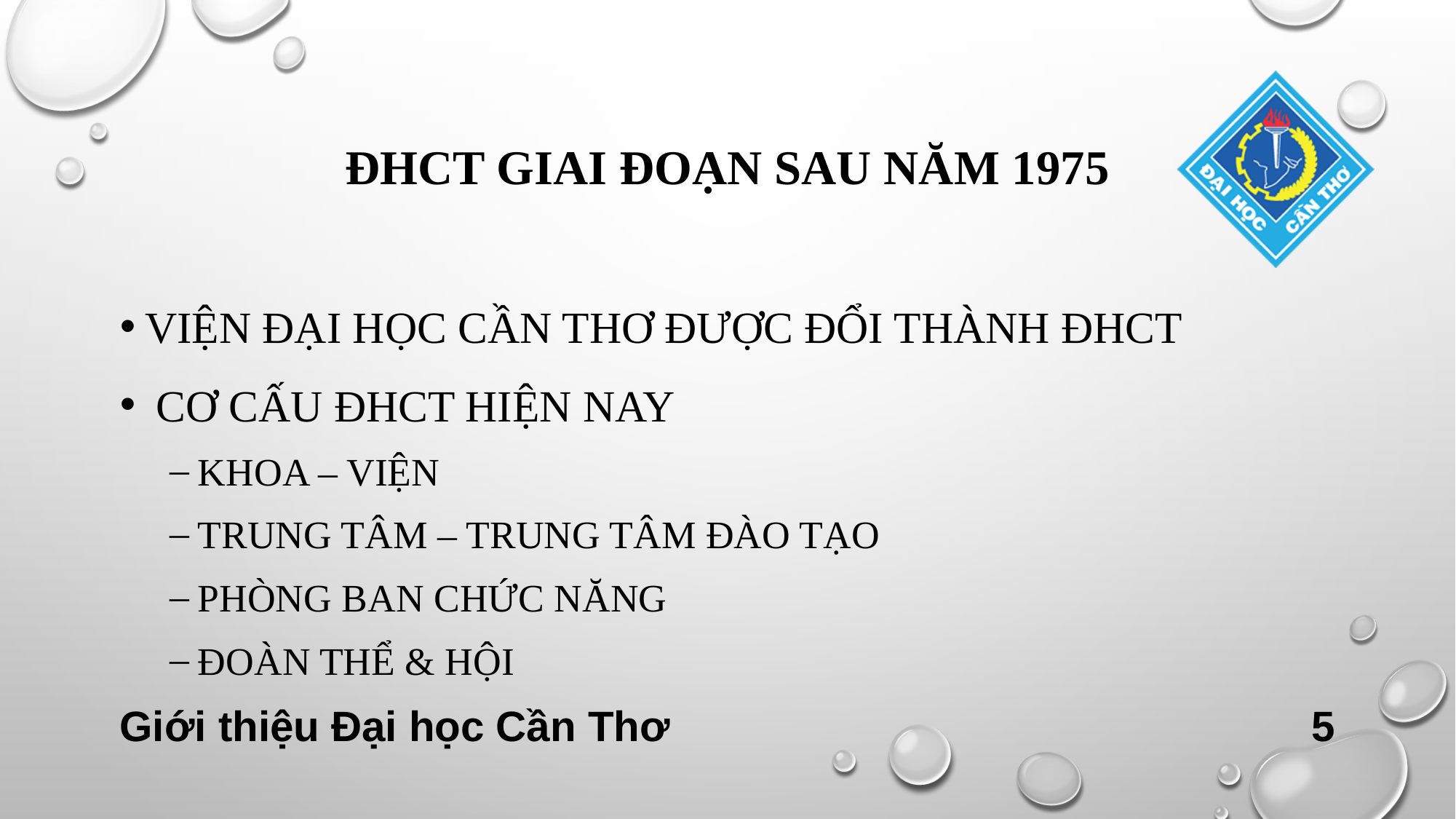

# Đhct giai đoạn sau năm 1975
Viện đại học cần thơ được đổi thành đhct
 cơ cấu đhct hiện nay
 khoa – viện
 trung tâm – trung tâm đào tạo
 phòng ban chức năng
 đoàn thể & hội
Giới thiệu Đại học Cần Thơ
5